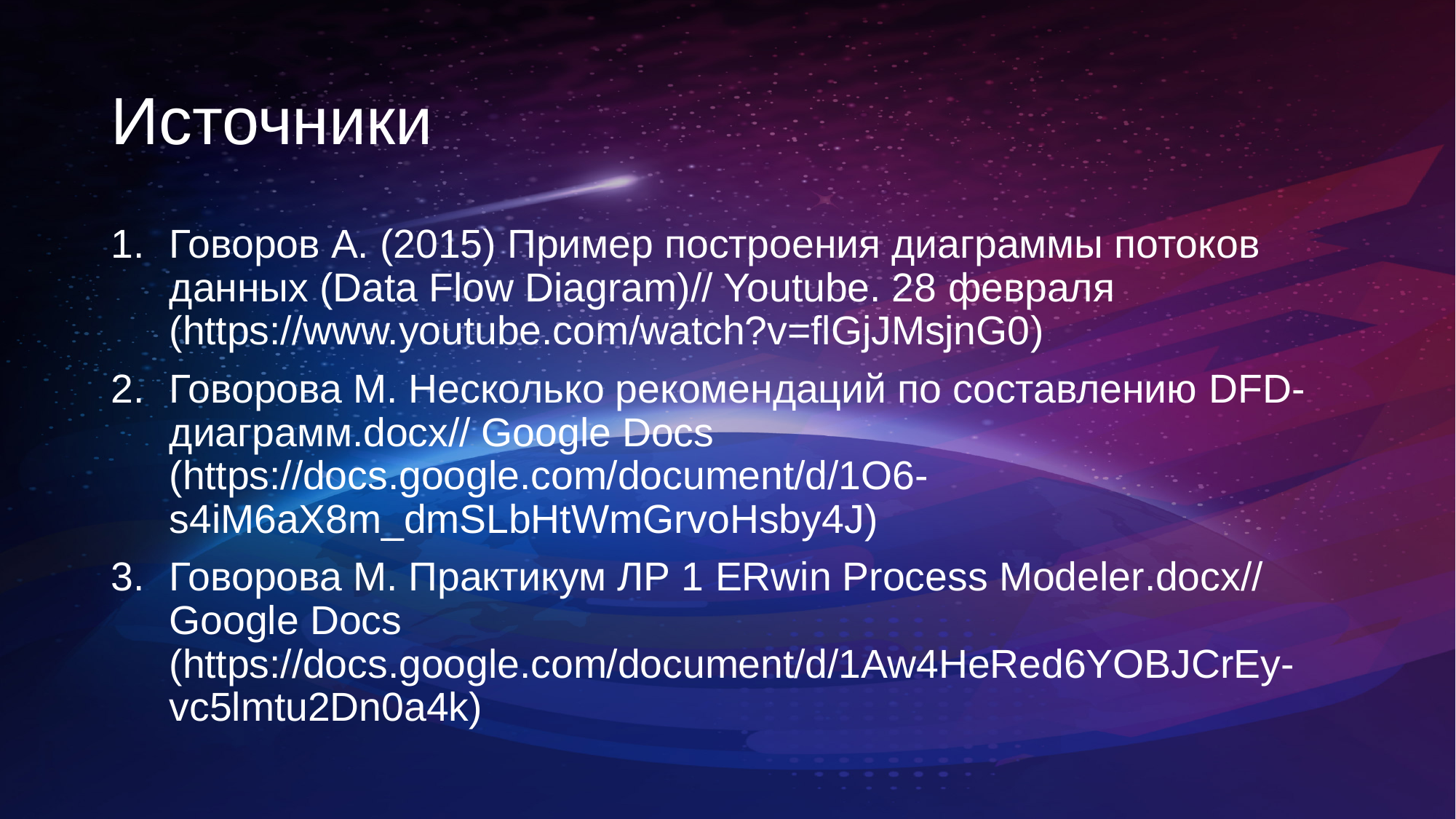

# Источники
Говоров А. (2015) Пример построения диаграммы потоков данных (Data Flow Diagram)// Youtube. 28 февраля (https://www.youtube.com/watch?v=flGjJMsjnG0)
Говорова М. Несколько рекомендаций по составлению DFD-диаграмм.docx// Google Docs (https://docs.google.com/document/d/1O6-s4iM6aX8m_dmSLbHtWmGrvoHsby4J)
Говорова М. Практикум ЛР 1 ERwin Process Modeler.docx// Google Docs (https://docs.google.com/document/d/1Aw4HeRed6YOBJCrEy-vc5lmtu2Dn0a4k)